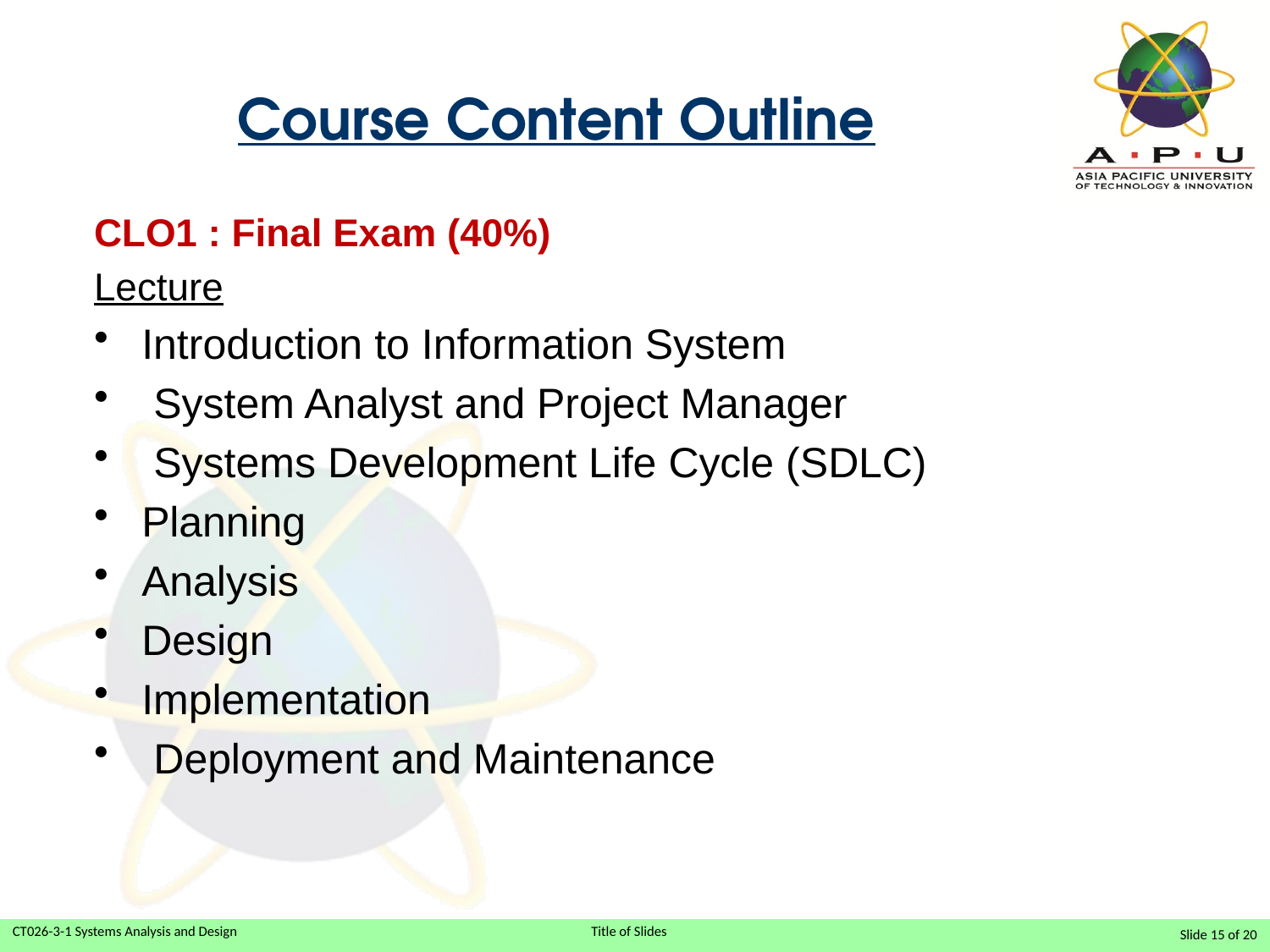

# Course Content Outline
CLO1 : Final Exam (40%)
Lecture
Introduction to Information System
 System Analyst and Project Manager
 Systems Development Life Cycle (SDLC)
Planning
Analysis
Design
Implementation
 Deployment and Maintenance

Slide 15 of 20